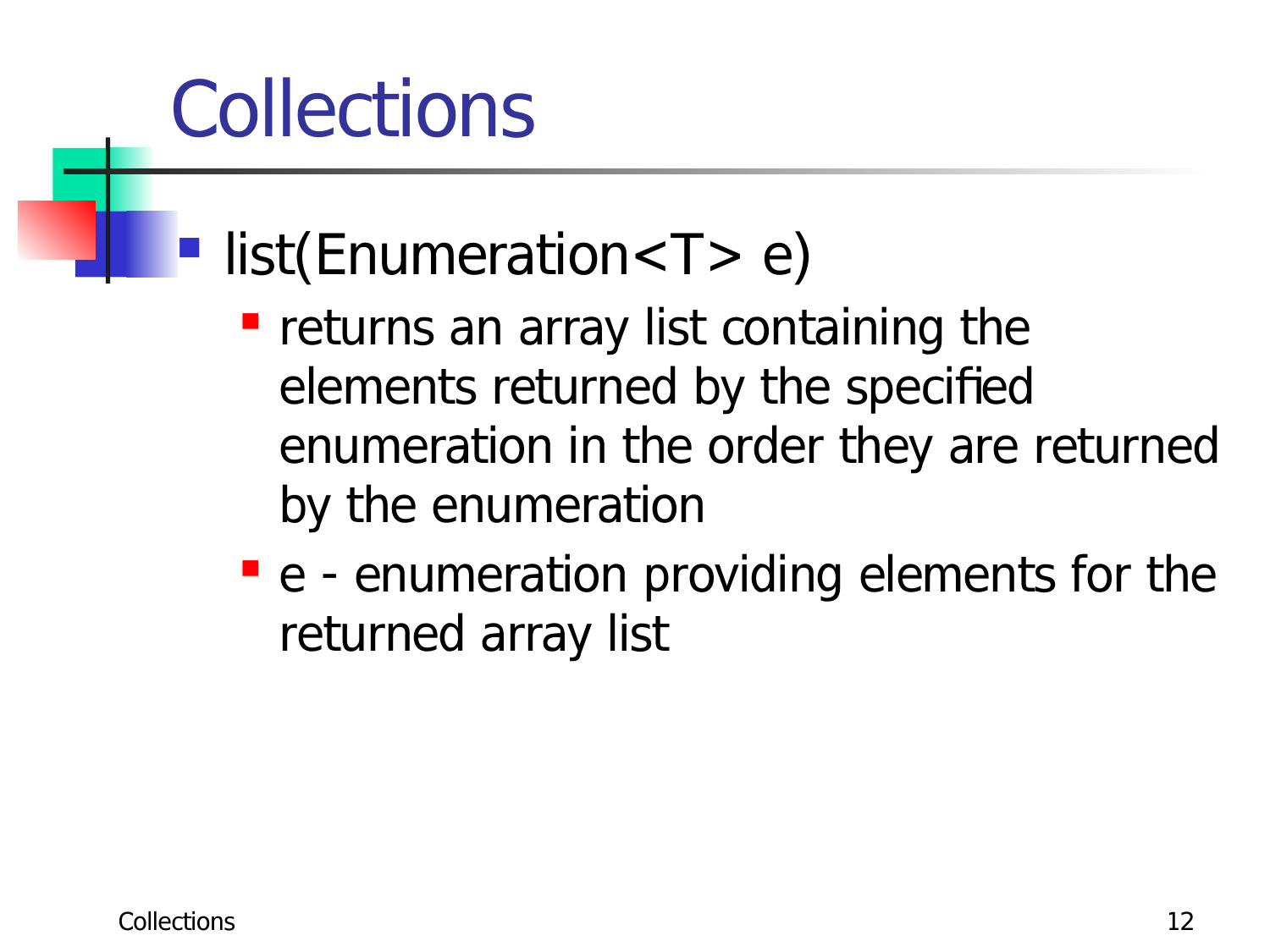

# Collections
list(Enumeration<T> e)
returns an array list containing the elements returned by the specified enumeration in the order they are returned by the enumeration
e - enumeration providing elements for the returned array list

Collections
12